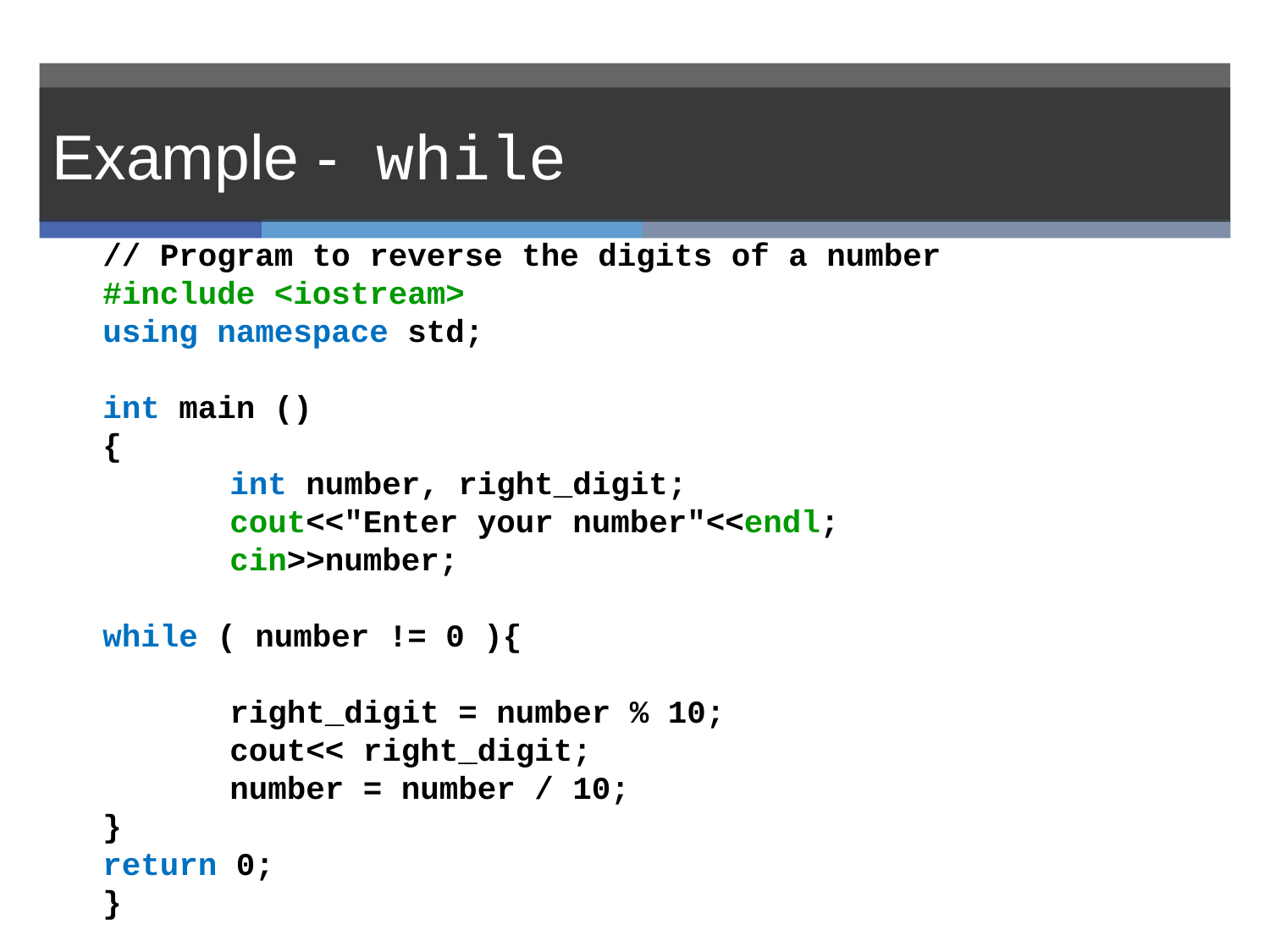

# Example - while
// Program to reverse the digits of a number
#include <iostream>
using namespace std;

int main ()
{
	int number, right_digit;
	cout<<"Enter your number"<<endl;
	cin>>number;

while ( number != 0 ){

	right_digit = number % 10;
	cout<< right_digit;
	number = number / 10;
}
return 0;
}